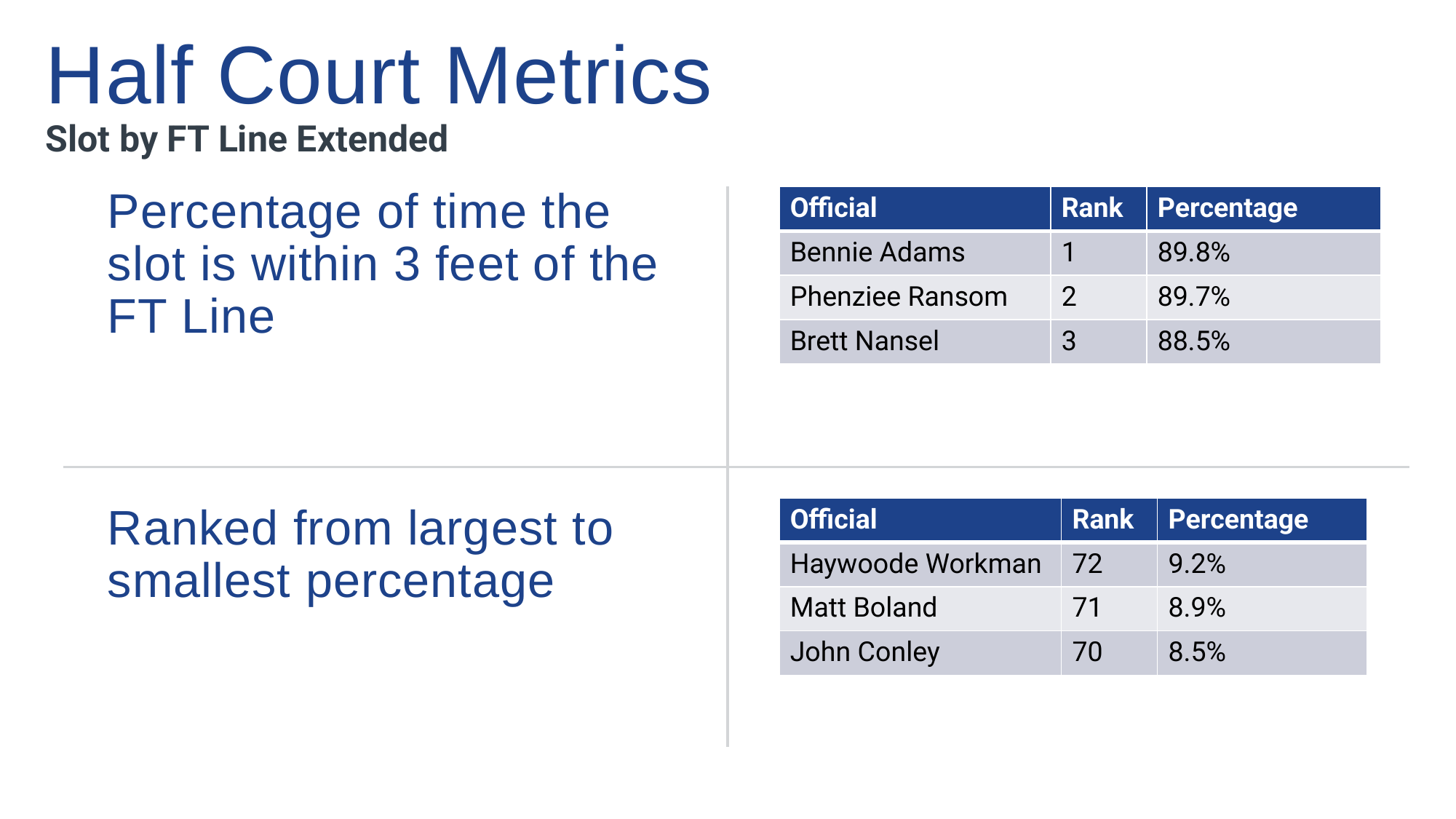

# Half Court Metrics
Slot by FT Line Extended

Percentage of time the slot is within 3 feet of the FT Line

Ranked from largest to smallest percentage
| Official | Rank | Percentage |
| --- | --- | --- |
| Bennie Adams | 1 | 89.8% |
| Phenziee Ransom | 2 | 89.7% |
| Brett Nansel | 3 | 88.5% |
| Official | Rank | Percentage |
| --- | --- | --- |
| Haywoode Workman | 72 | 9.2% |
| Matt Boland | 71 | 8.9% |
| John Conley | 70 | 8.5% |